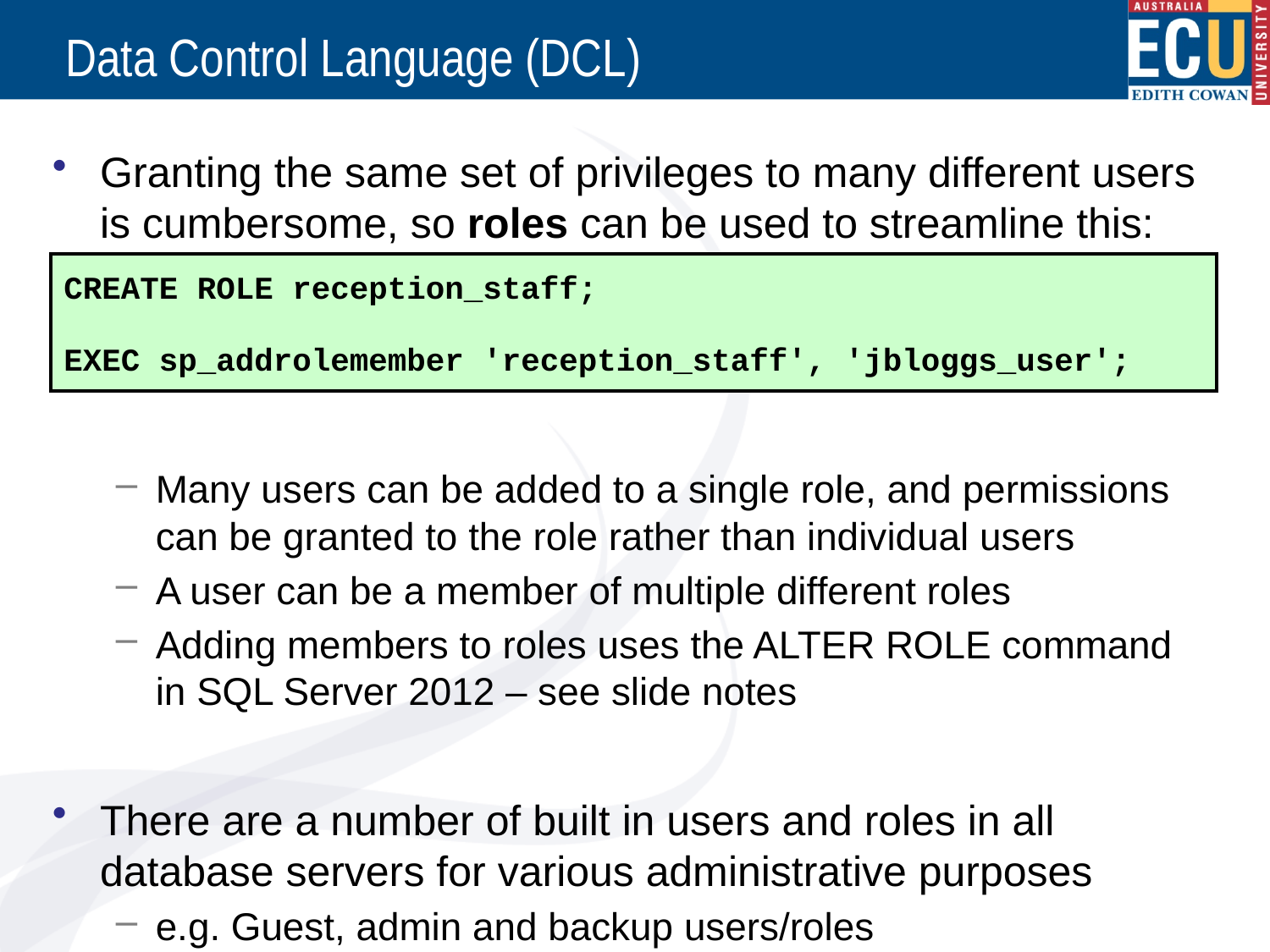

# Data Control Language (DCL)
Granting the same set of privileges to many different users is cumbersome, so roles can be used to streamline this:

Many users can be added to a single role, and permissions can be granted to the role rather than individual users
A user can be a member of multiple different roles
Adding members to roles uses the ALTER ROLE command in SQL Server 2012 – see slide notes

There are a number of built in users and roles in all database servers for various administrative purposes
e.g. Guest, admin and backup users/roles
CREATE ROLE reception_staff;

EXEC sp_addrolemember 'reception_staff', 'jbloggs_user';